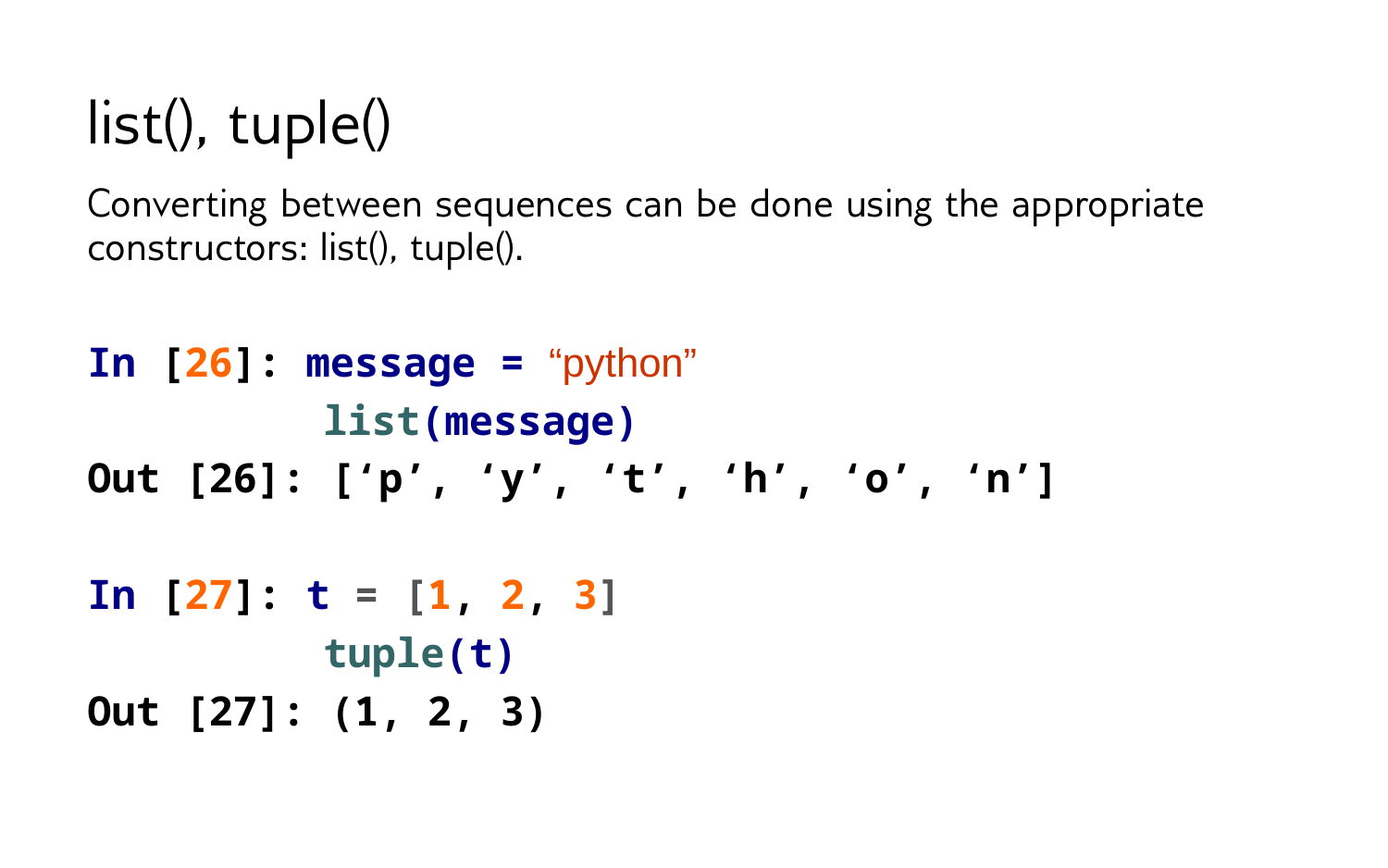

# list(), tuple()
Converting between sequences can be done using the appropriate constructors: list(), tuple().

In [26]: message = “python”
	    list(message)
Out [26]: [‘p’, ‘y’, ‘t’, ‘h’, ‘o’, ‘n’]

In [27]: t = [1, 2, 3]
	    tuple(t)
Out [27]: (1, 2, 3)